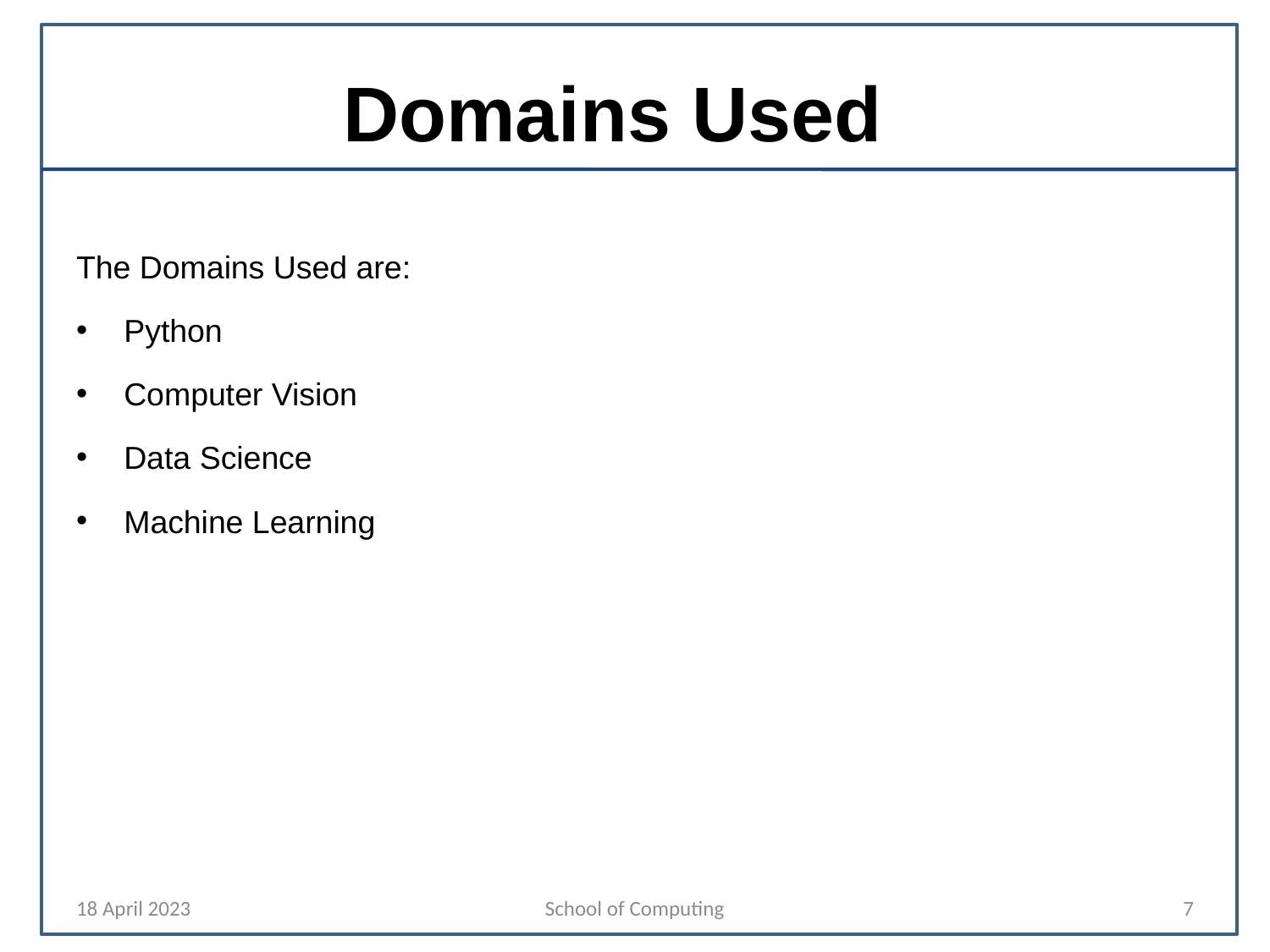

# Domains Used
The Domains Used are:
Python
Computer Vision
Data Science
Machine Learning
18 April 2023
School of Computing
7